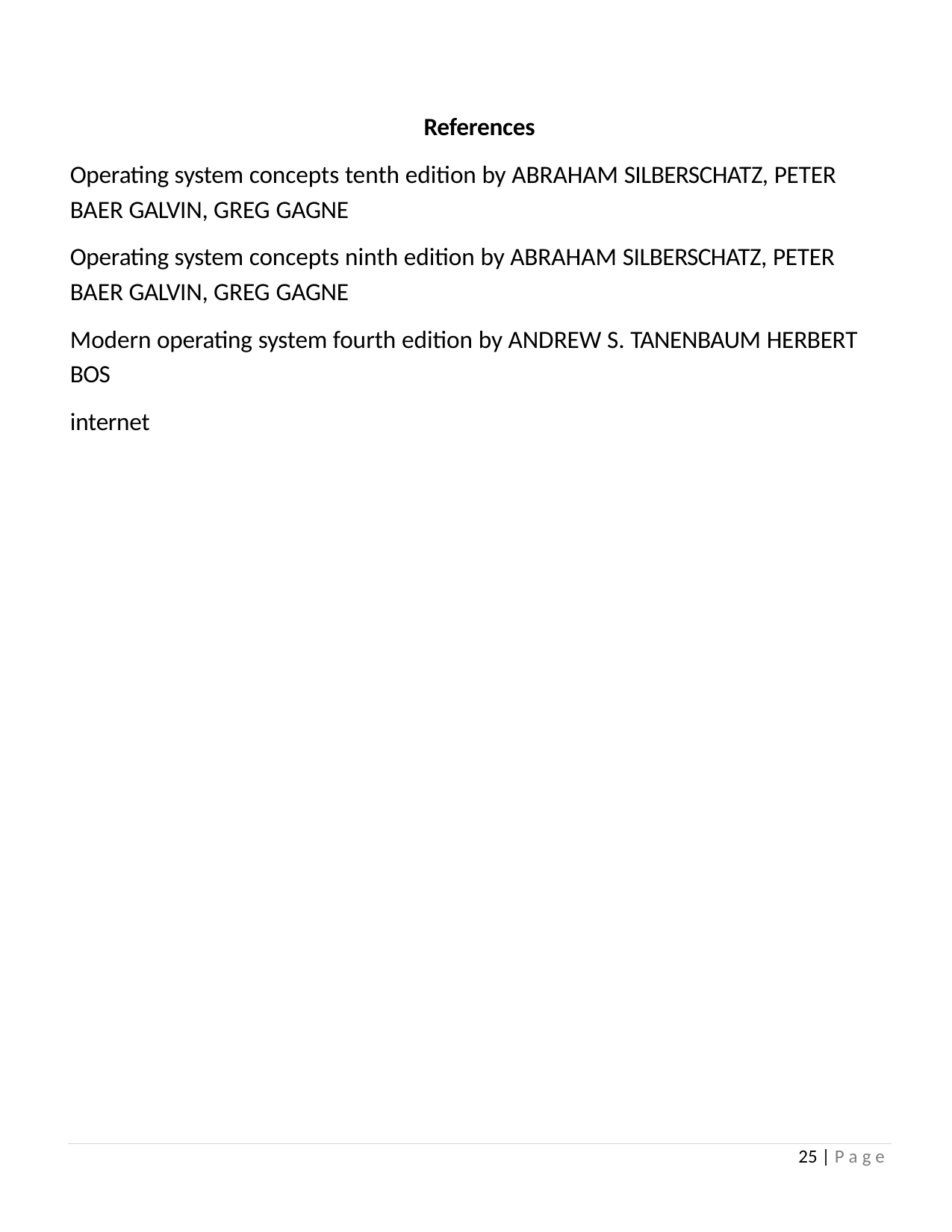

References
Operating system concepts tenth edition by ABRAHAM SILBERSCHATZ, PETER BAER GALVIN, GREG GAGNE
Operating system concepts ninth edition by ABRAHAM SILBERSCHATZ, PETER BAER GALVIN, GREG GAGNE
Modern operating system fourth edition by ANDREW S. TANENBAUM HERBERT BOS
internet
25 | P a g e